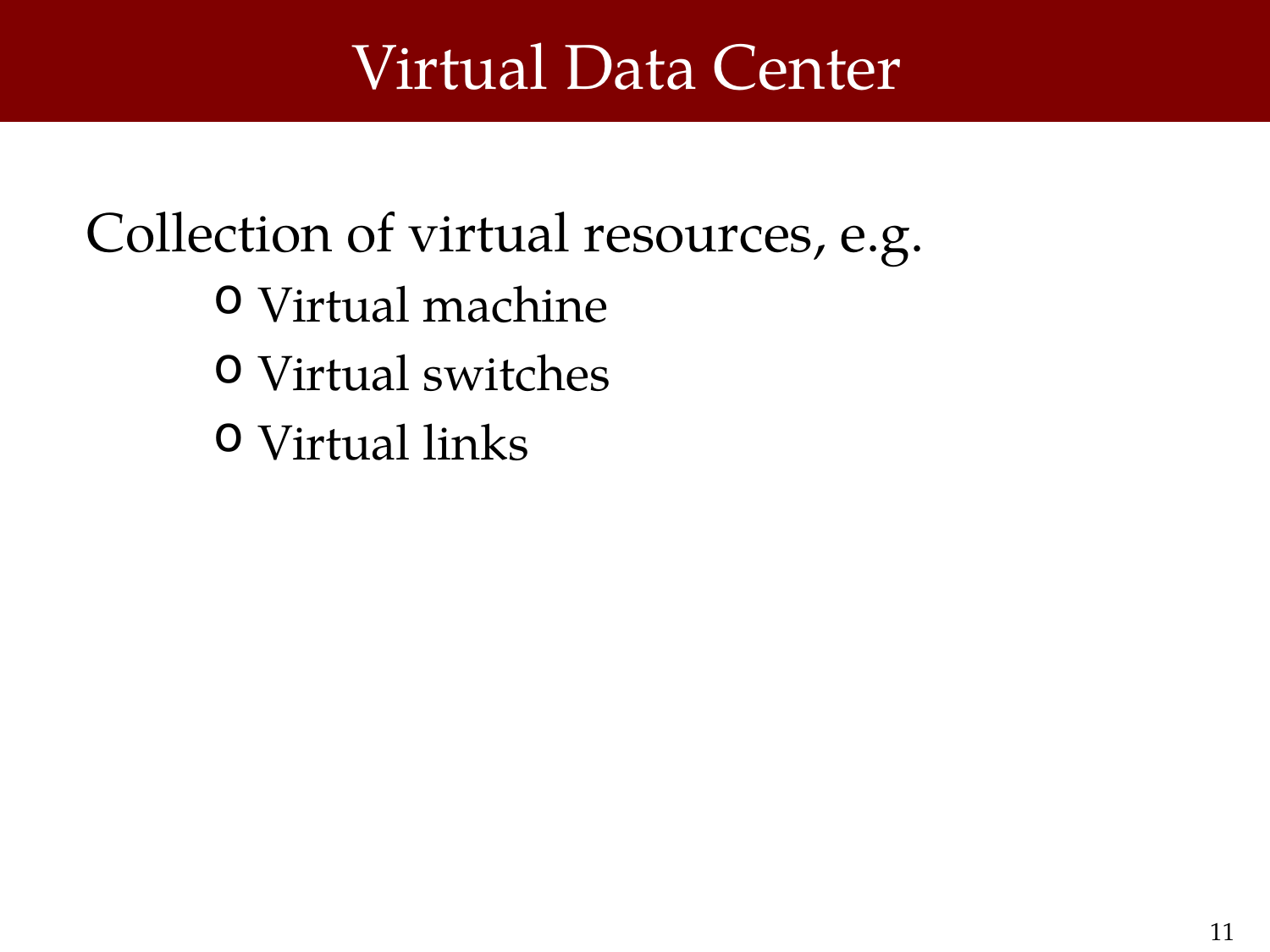

# Virtual Data Center
Collection of virtual resources, e.g.
 Virtual machine
 Virtual switches
 Virtual links

11